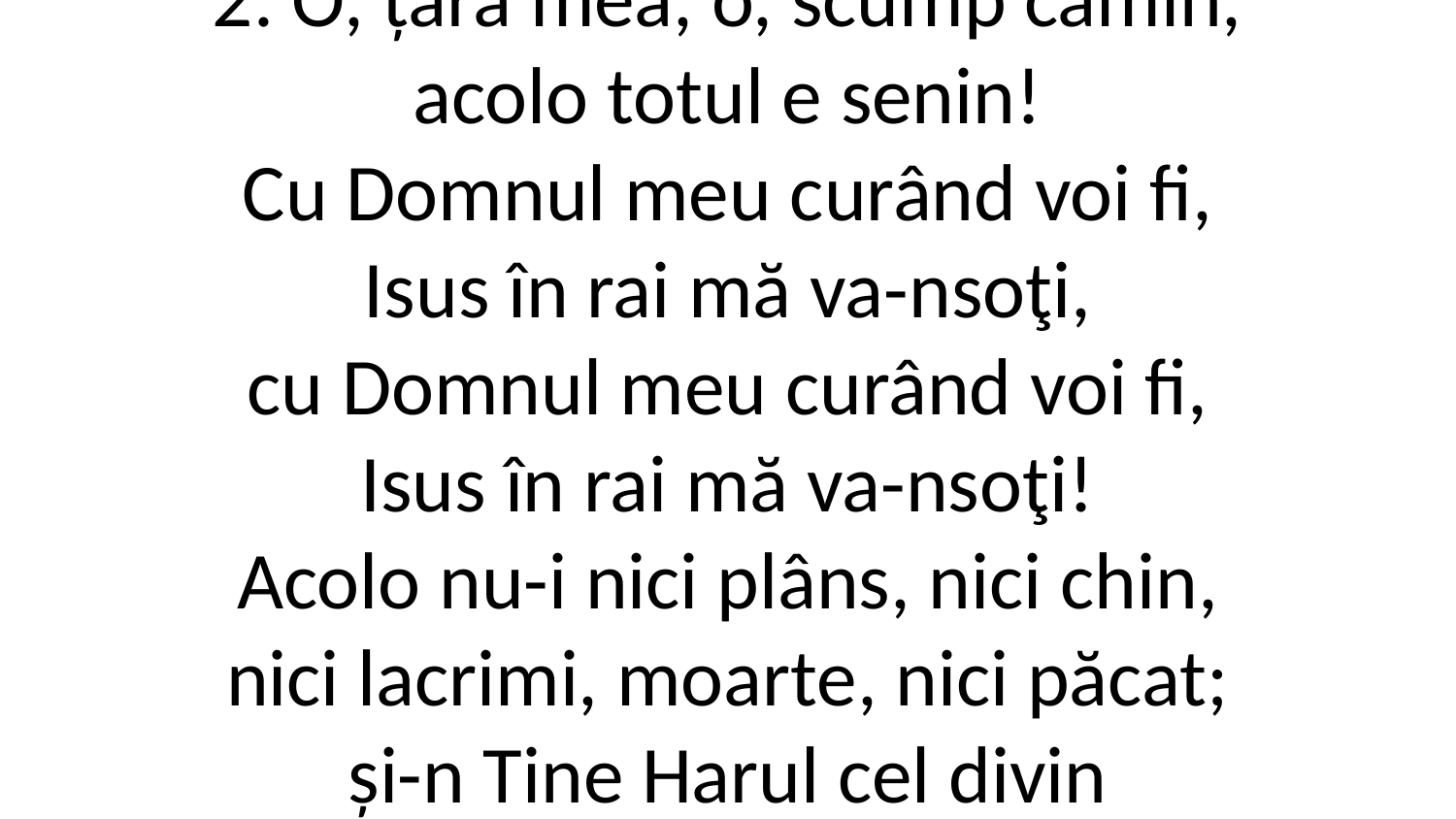

2. O, țara mea, o, scump cămin,
acolo totul e senin!
Cu Domnul meu curând voi fi,
Isus în rai mă va-nsoţi,
cu Domnul meu curând voi fi,
Isus în rai mă va-nsoţi!
Acolo nu-i nici plâns, nici chin,
nici lacrimi, moarte, nici păcat;
și-n Tine Harul cel divin
un loc mi-a dat, ce minunat!